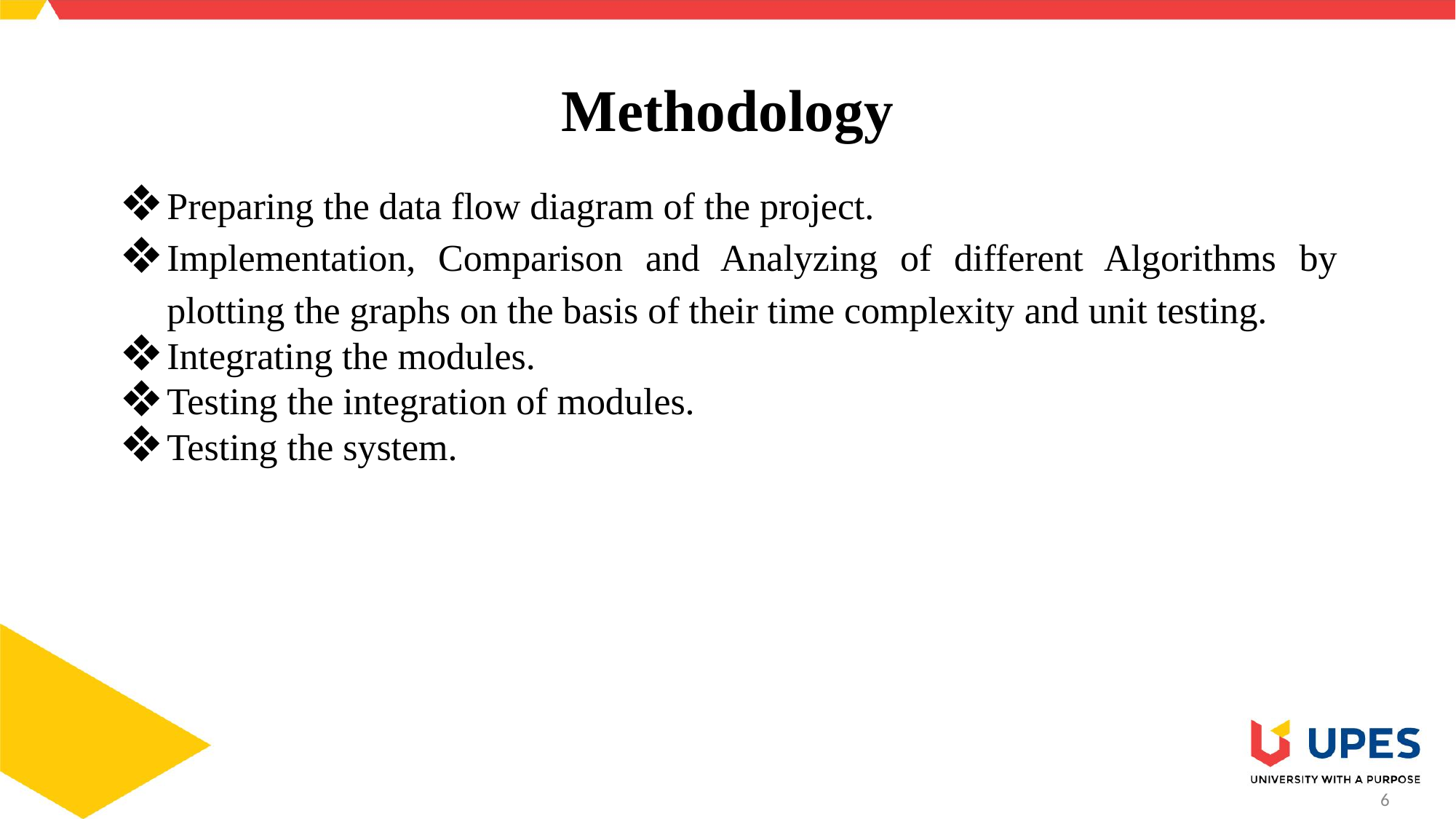

# Methodology
Preparing the data flow diagram of the project.
Implementation, Comparison and Analyzing of different Algorithms by plotting the graphs on the basis of their time complexity and unit testing.
Integrating the modules.
Testing the integration of modules.
Testing the system.